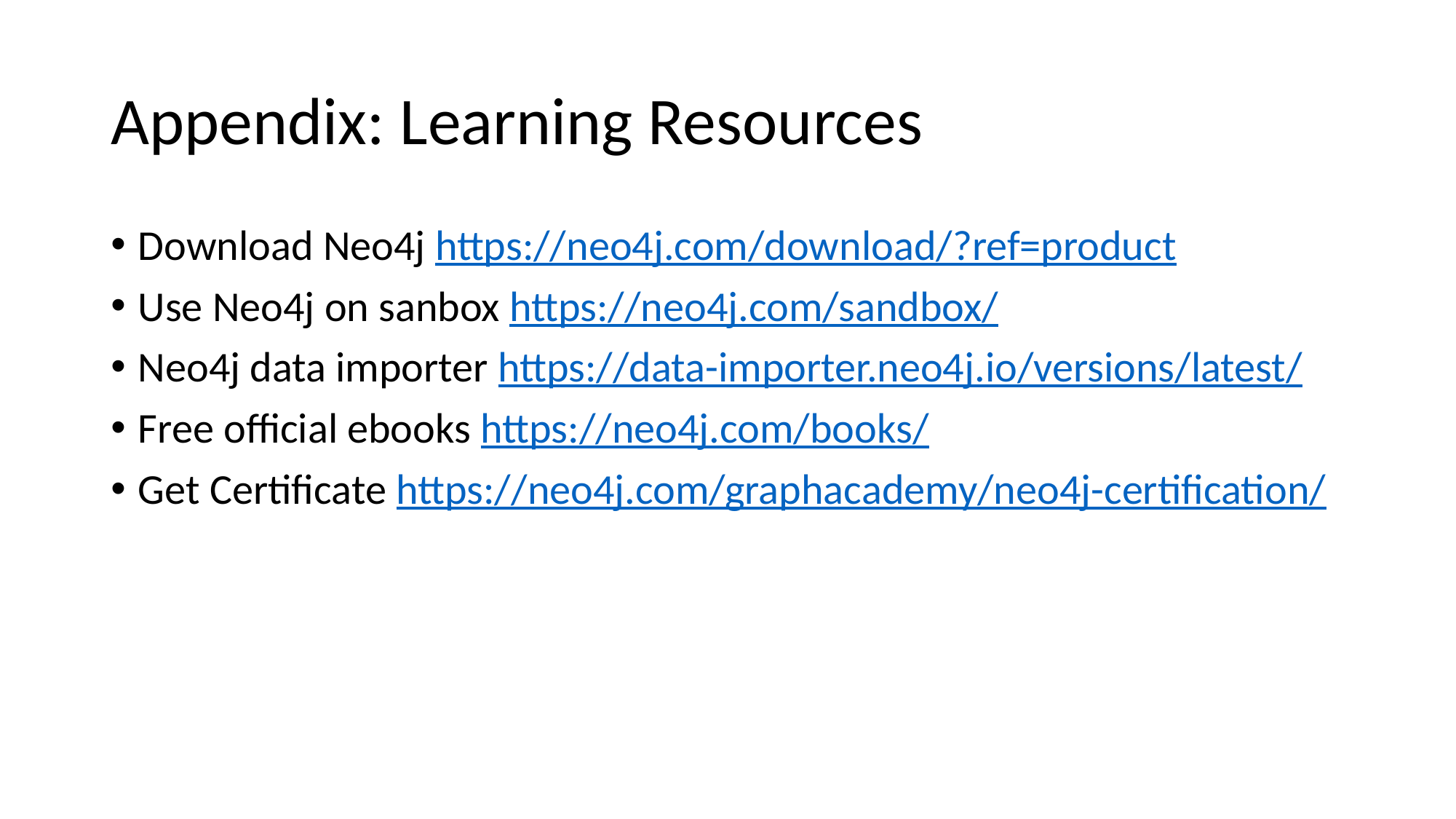

# Appendix: Learning Resources
Download Neo4j https://neo4j.com/download/?ref=product
Use Neo4j on sanbox https://neo4j.com/sandbox/
Neo4j data importer https://data-importer.neo4j.io/versions/latest/
Free official ebooks https://neo4j.com/books/
Get Certificate https://neo4j.com/graphacademy/neo4j-certification/